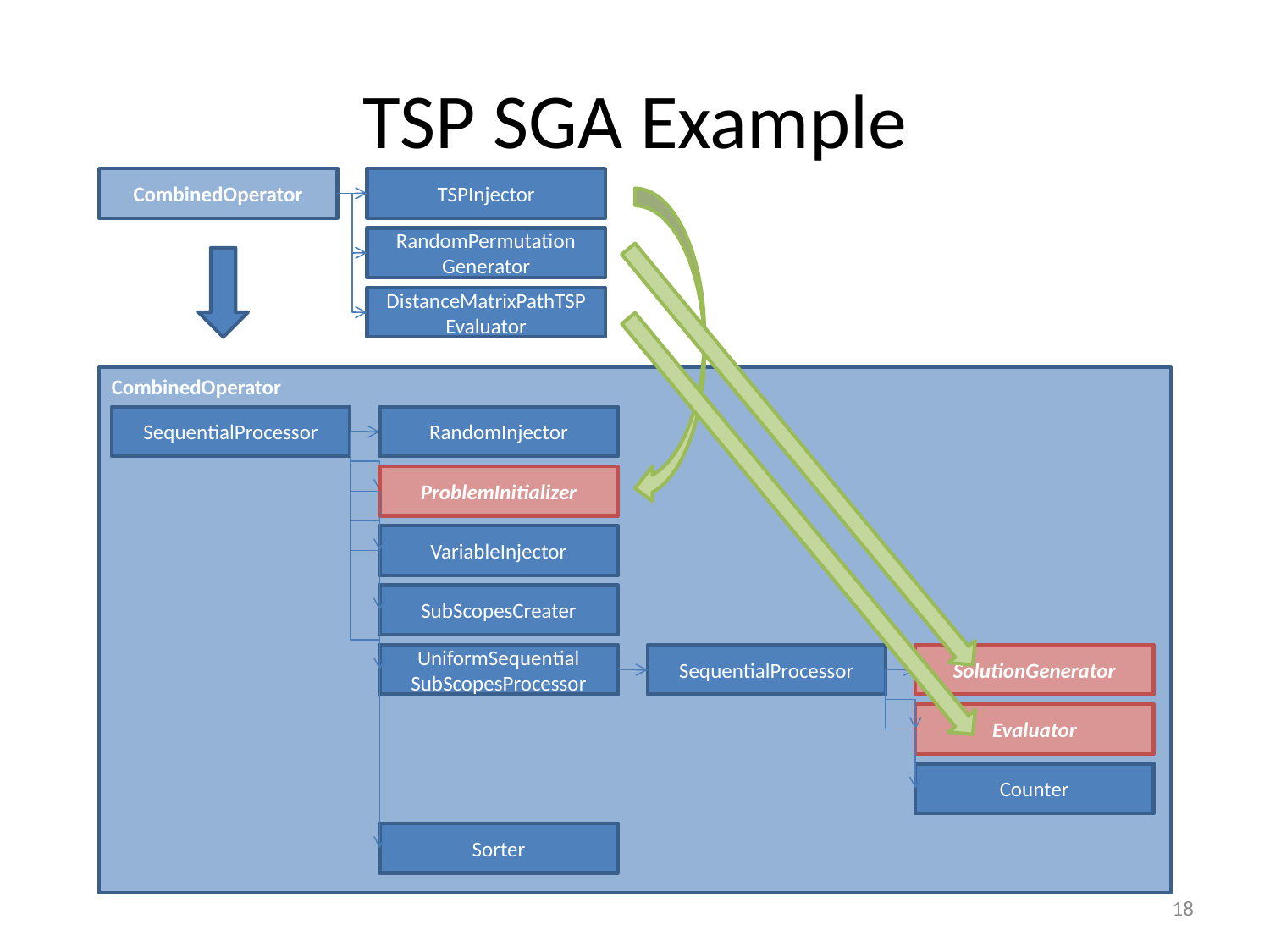

# TSP SGA Example
CombinedOperator
TSPInjector
RandomPermutation
Generator
DistanceMatrixPathTSP
Evaluator

CombinedOperator
SequentialProcessor
RandomInjector
ProblemInitializer
VariableInjector
SubScopesCreater
UniformSequential
SubScopesProcessor
SequentialProcessor
SolutionGenerator
Evaluator
Counter
Sorter

18